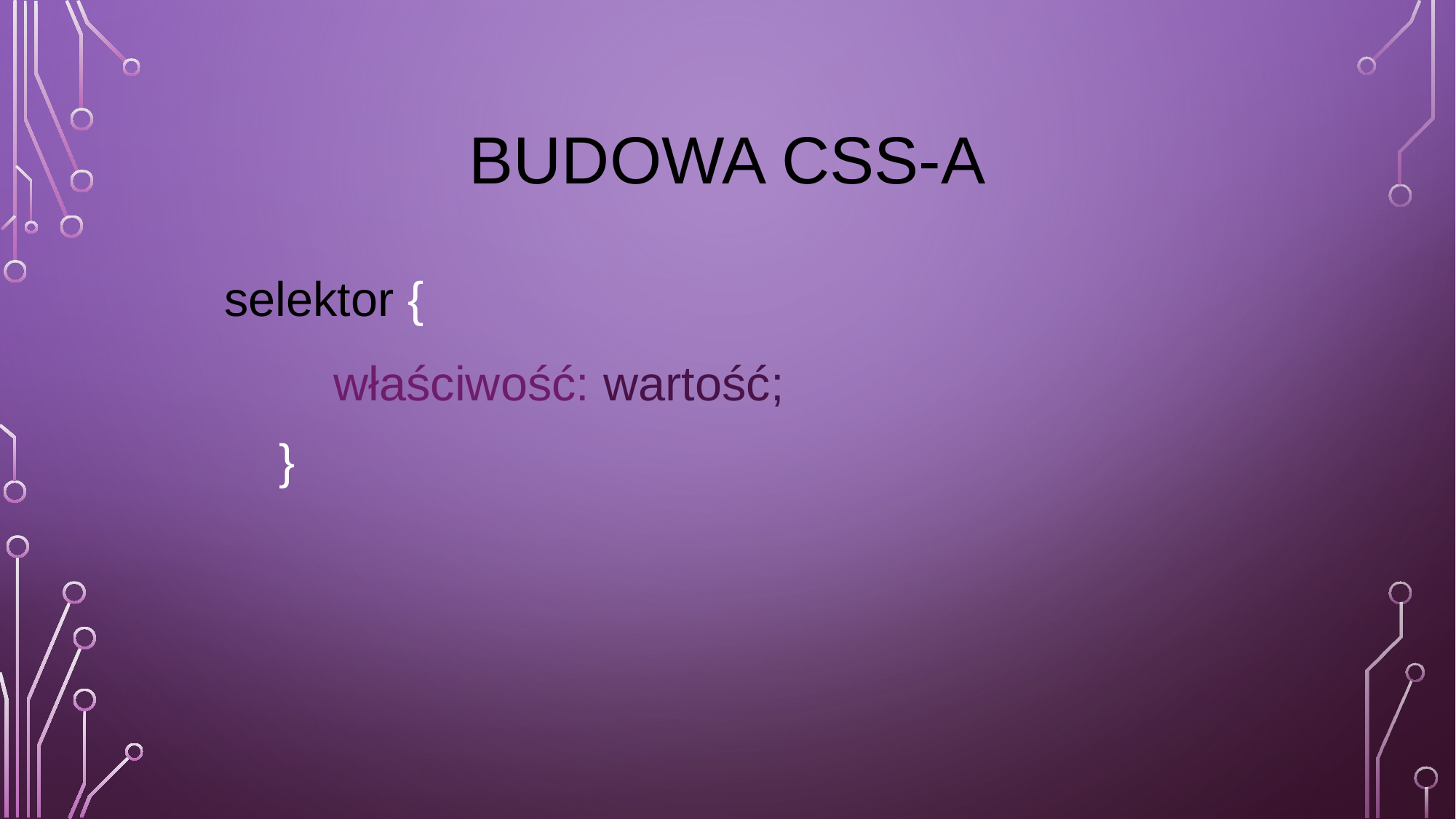

# Budowa CSS-a
selektor {
	właściwość: wartość;
}